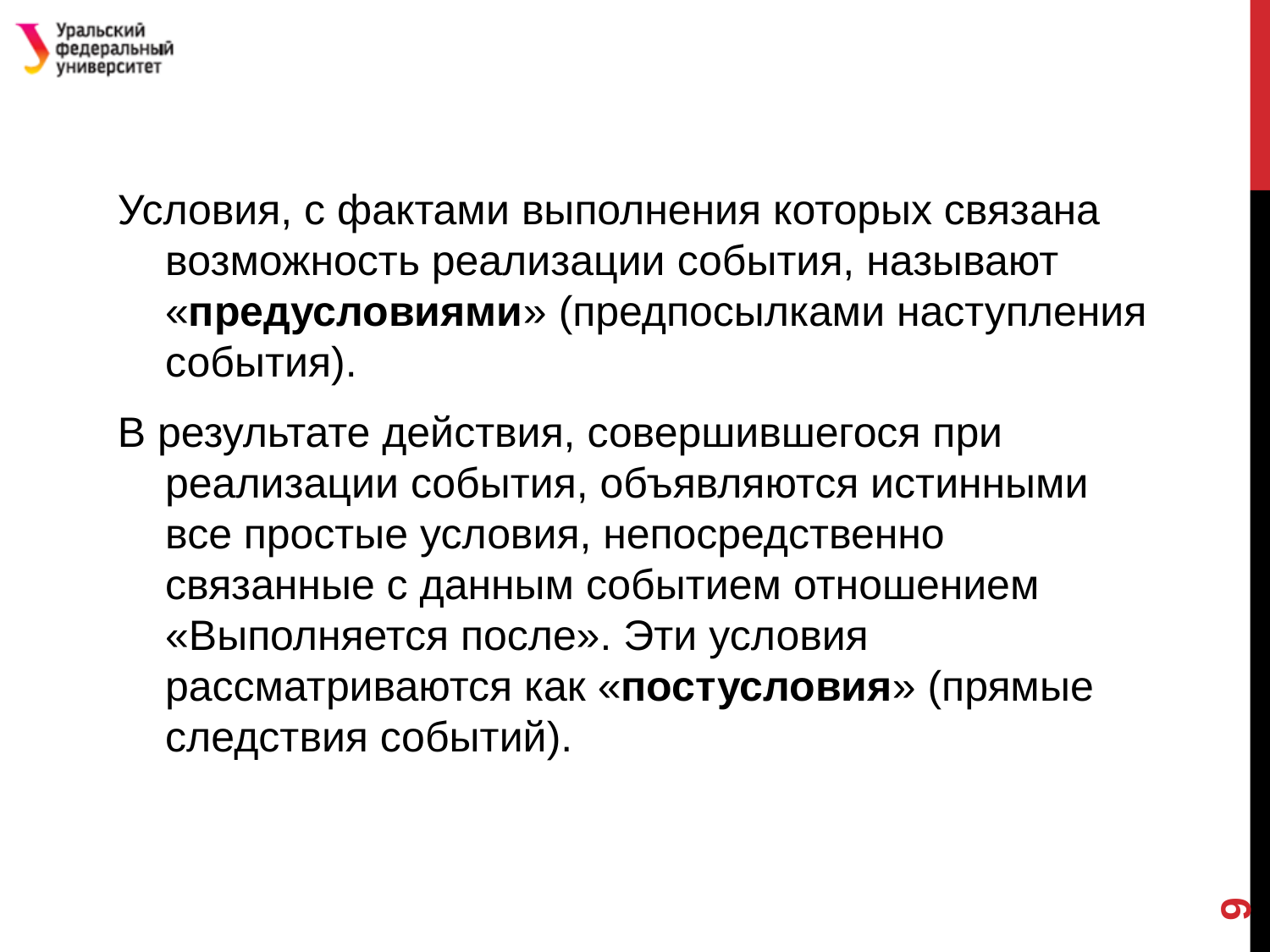

#
Условия, с фактами выполнения которых связана возможность реализации события, называют «предусловиями» (предпосылками наступления события).
В результате действия, совершившегося при реализации события, объявляются истинными все простые условия, непосредственно связанные с данным событием отношением «Выполняется после». Эти условия рассматриваются как «постусловия» (прямые следствия событий).

9